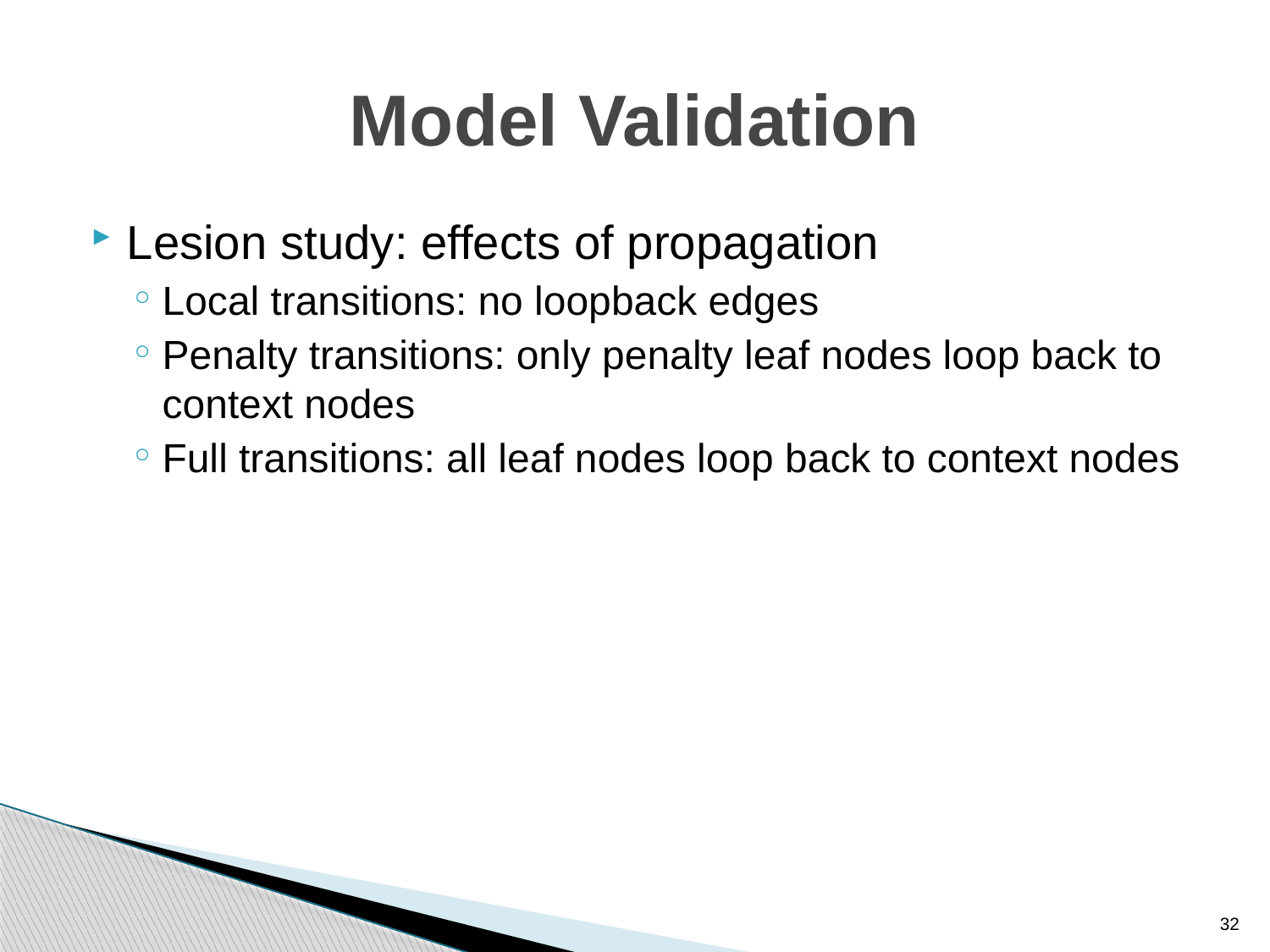

# Model Validation
Lesion study: effects of propagation
Local transitions: no loopback edges
Penalty transitions: only penalty leaf nodes loop back to context nodes
Full transitions: all leaf nodes loop back to context nodes
32